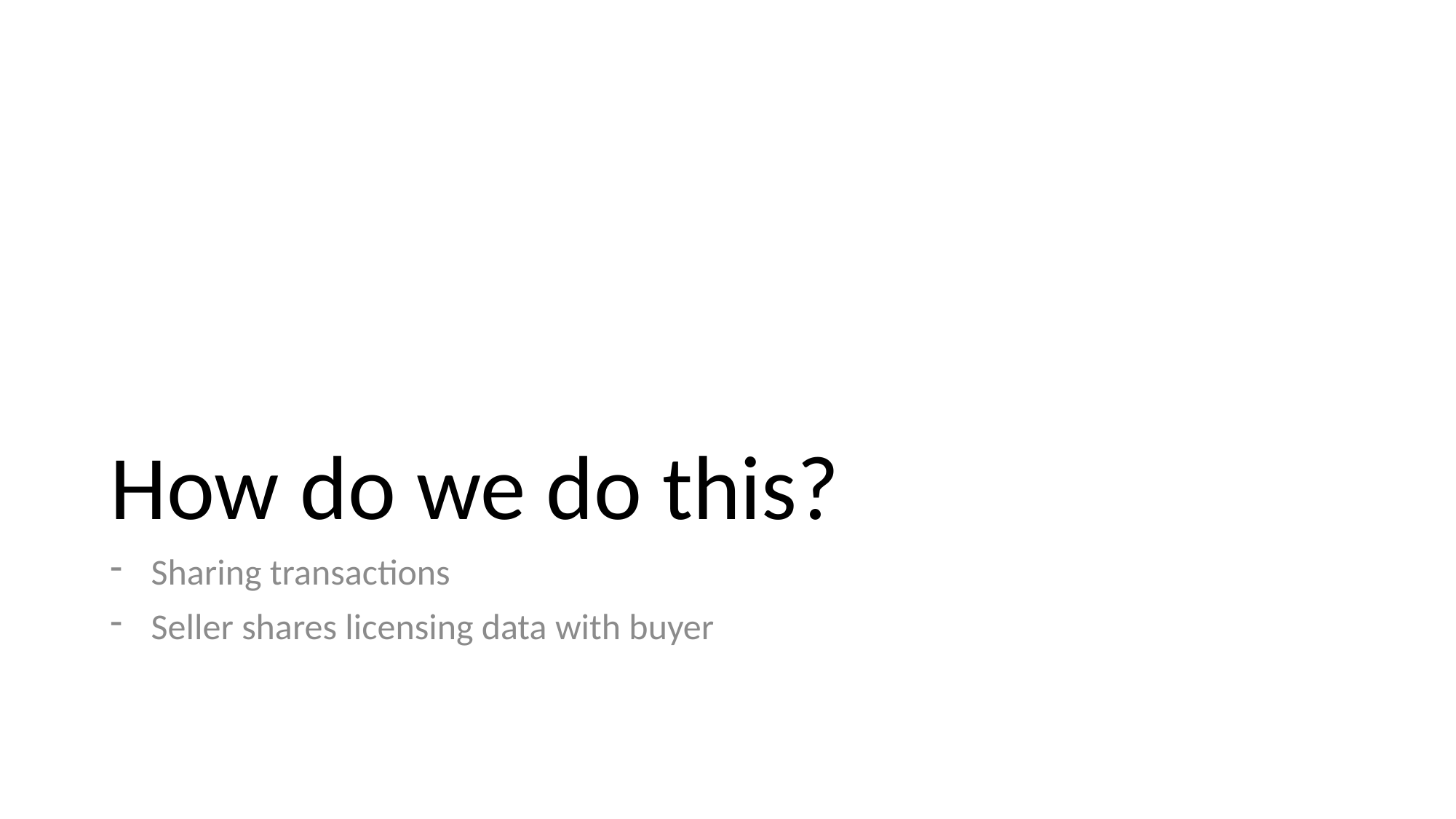

# How do we do this?
Sharing transactions
Seller shares licensing data with buyer